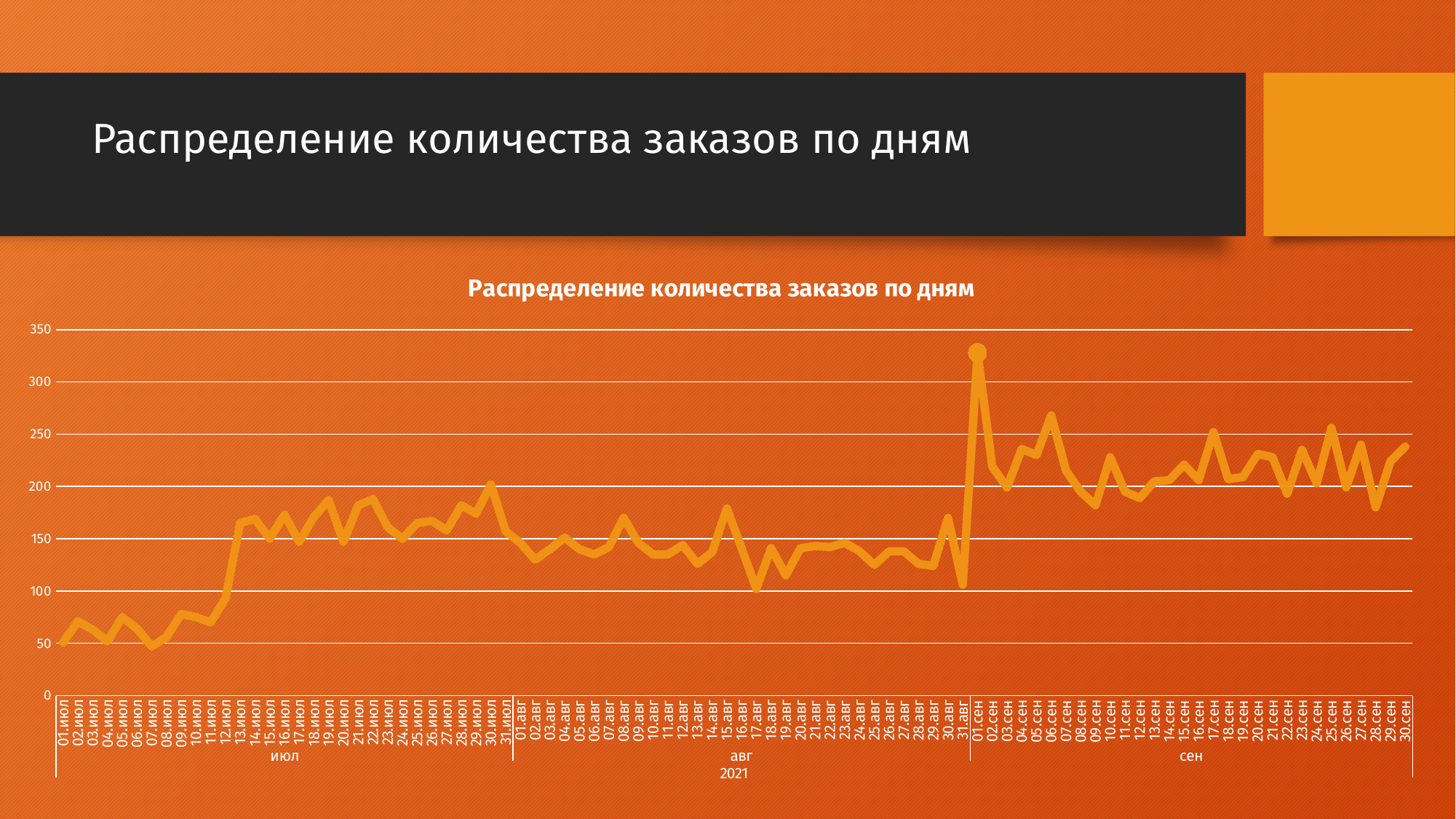

# Распределение количества заказов по дням

### Chart: Распределение количества заказов по дням

| Category | Итог |
|---|---|
| 01.июл | 51.0 |
| 02.июл | 71.0 |
| 03.июл | 63.0 |
| 04.июл | 52.0 |
| 05.июл | 75.0 |
| 06.июл | 64.0 |
| 07.июл | 47.0 |
| 08.июл | 56.0 |
| 09.июл | 78.0 |
| 10.июл | 75.0 |
| 11.июл | 70.0 |
| 12.июл | 93.0 |
| 13.июл | 165.0 |
| 14.июл | 169.0 |
| 15.июл | 150.0 |
| 16.июл | 173.0 |
| 17.июл | 147.0 |
| 18.июл | 171.0 |
| 19.июл | 187.0 |
| 20.июл | 147.0 |
| 21.июл | 182.0 |
| 22.июл | 188.0 |
| 23.июл | 161.0 |
| 24.июл | 150.0 |
| 25.июл | 165.0 |
| 26.июл | 167.0 |
| 27.июл | 158.0 |
| 28.июл | 182.0 |
| 29.июл | 174.0 |
| 30.июл | 202.0 |
| 31.июл | 157.0 |
| 01.авг | 146.0 |
| 02.авг | 130.0 |
| 03.авг | 140.0 |
| 04.авг | 151.0 |
| 05.авг | 140.0 |
| 06.авг | 135.0 |
| 07.авг | 142.0 |
| 08.авг | 170.0 |
| 09.авг | 146.0 |
| 10.авг | 135.0 |
| 11.авг | 135.0 |
| 12.авг | 144.0 |
| 13.авг | 126.0 |
| 14.авг | 137.0 |
| 15.авг | 179.0 |
| 16.авг | 141.0 |
| 17.авг | 102.0 |
| 18.авг | 141.0 |
| 19.авг | 115.0 |
| 20.авг | 141.0 |
| 21.авг | 143.0 |
| 22.авг | 142.0 |
| 23.авг | 146.0 |
| 24.авг | 138.0 |
| 25.авг | 125.0 |
| 26.авг | 138.0 |
| 27.авг | 138.0 |
| 28.авг | 126.0 |
| 29.авг | 124.0 |
| 30.авг | 170.0 |
| 31.авг | 106.0 |
| 01.сен | 328.0 |
| 02.сен | 219.0 |
| 03.сен | 199.0 |
| 04.сен | 236.0 |
| 05.сен | 230.0 |
| 06.сен | 268.0 |
| 07.сен | 215.0 |
| 08.сен | 195.0 |
| 09.сен | 182.0 |
| 10.сен | 228.0 |
| 11.сен | 195.0 |
| 12.сен | 189.0 |
| 13.сен | 205.0 |
| 14.сен | 206.0 |
| 15.сен | 221.0 |
| 16.сен | 206.0 |
| 17.сен | 252.0 |
| 18.сен | 207.0 |
| 19.сен | 209.0 |
| 20.сен | 231.0 |
| 21.сен | 228.0 |
| 22.сен | 193.0 |
| 23.сен | 235.0 |
| 24.сен | 203.0 |
| 25.сен | 256.0 |
| 26.сен | 199.0 |
| 27.сен | 240.0 |
| 28.сен | 180.0 |
| 29.сен | 224.0 |
| 30.сен | 238.0 |